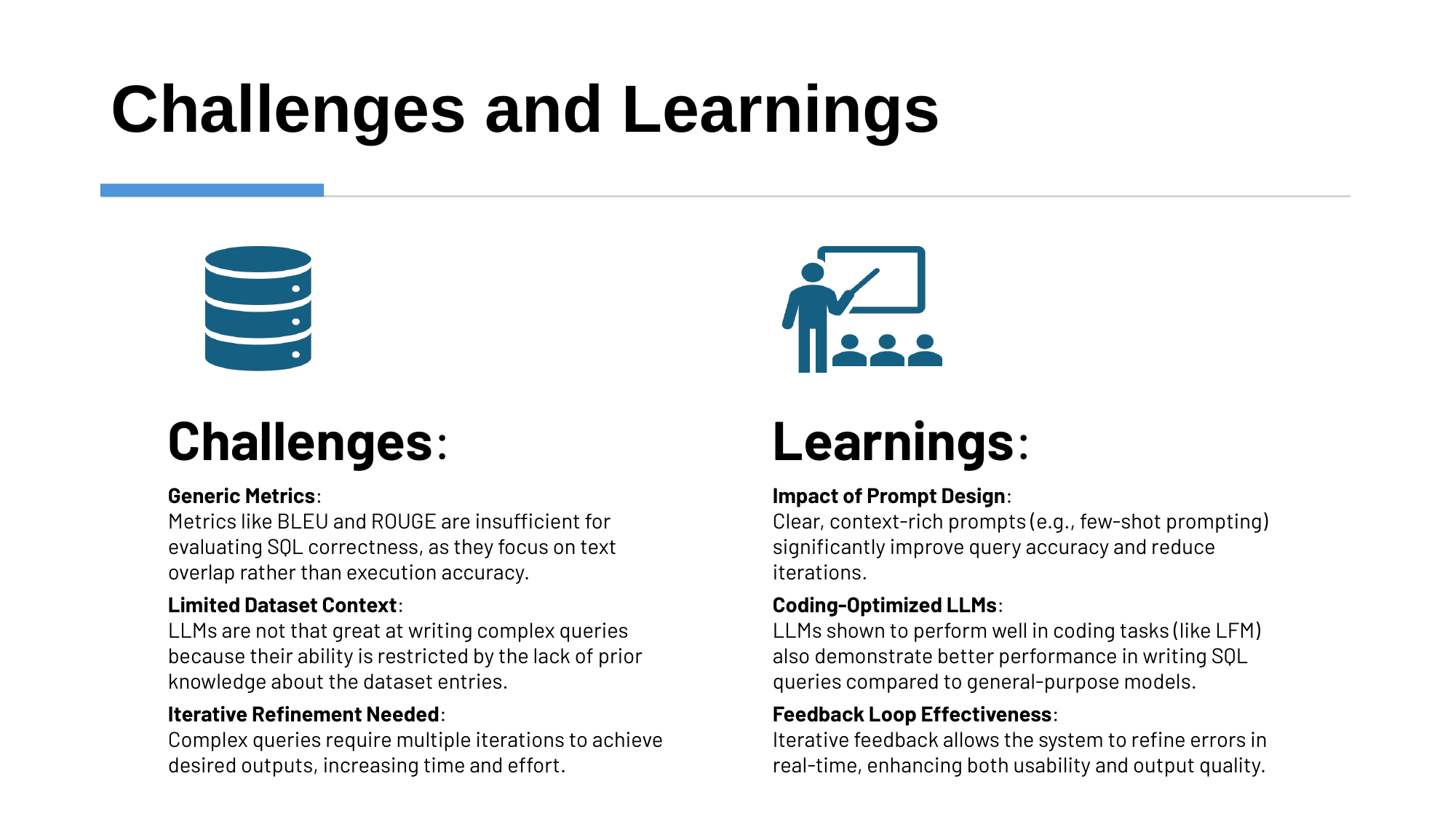

# Challenges and Learnings

Challenges:
Generic Metrics:
Metrics like BLEU and ROUGE are insufficient for evaluating SQL correctness, as they focus on text overlap rather than execution accuracy.
Limited Dataset Context:
LLMs are not that great at writing complex queries because their ability is restricted by the lack of prior knowledge about the dataset entries.
Iterative Refinement Needed:
Complex queries require multiple iterations to achieve desired outputs, increasing time and effort.
Learnings:
Impact of Prompt Design:
Clear, context-rich prompts (e.g., few-shot prompting) significantly improve query accuracy and reduce iterations.
Coding-Optimized LLMs:
LLMs shown to perform well in coding tasks (like LFM) also demonstrate better performance in writing SQL queries compared to general-purpose models.
Feedback Loop Effectiveness:
Iterative feedback allows the system to refine errors in real-time, enhancing both usability and output quality.